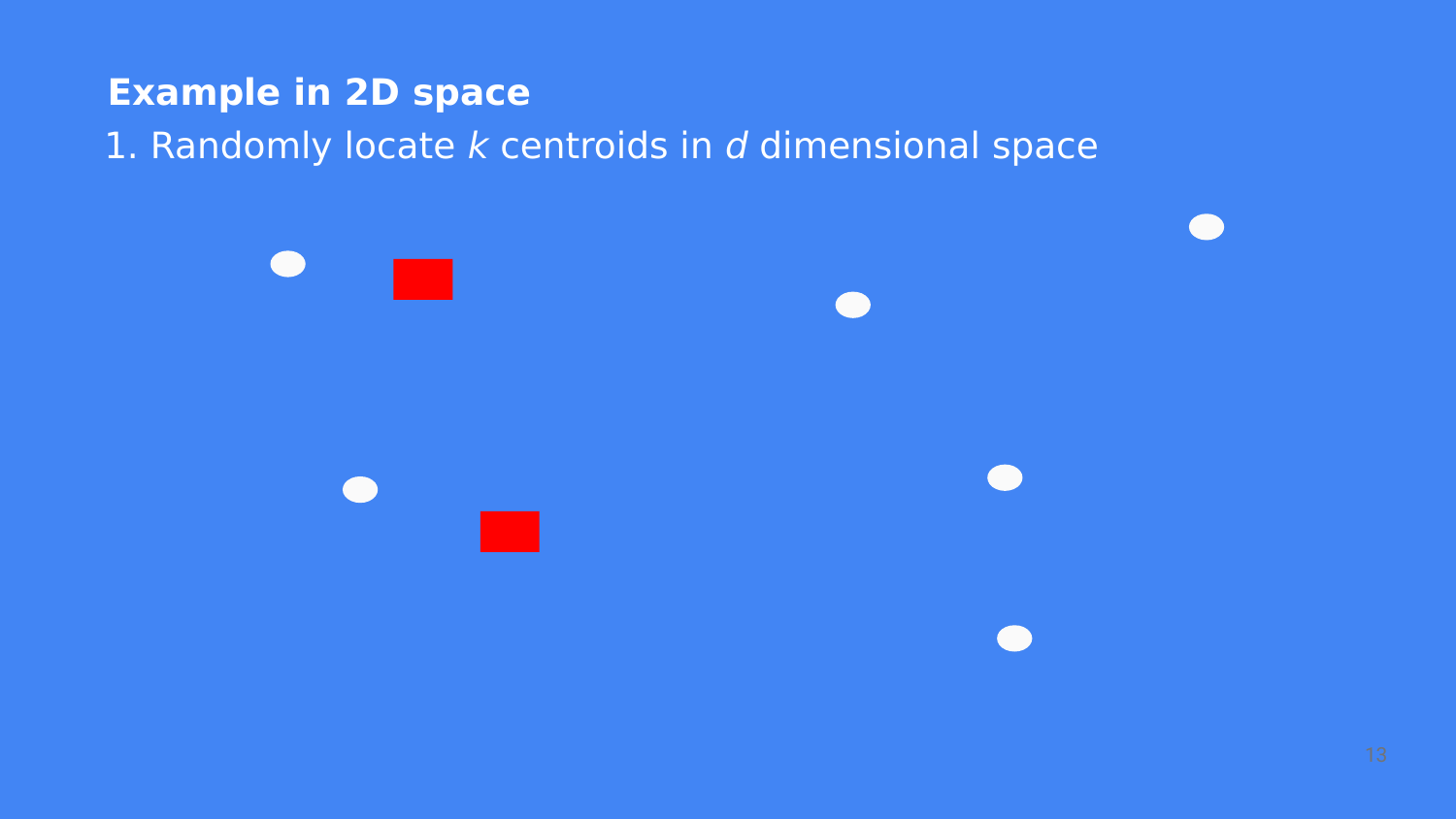

Example in 2D space
1. Randomly locate k centroids in d dimensional space

13